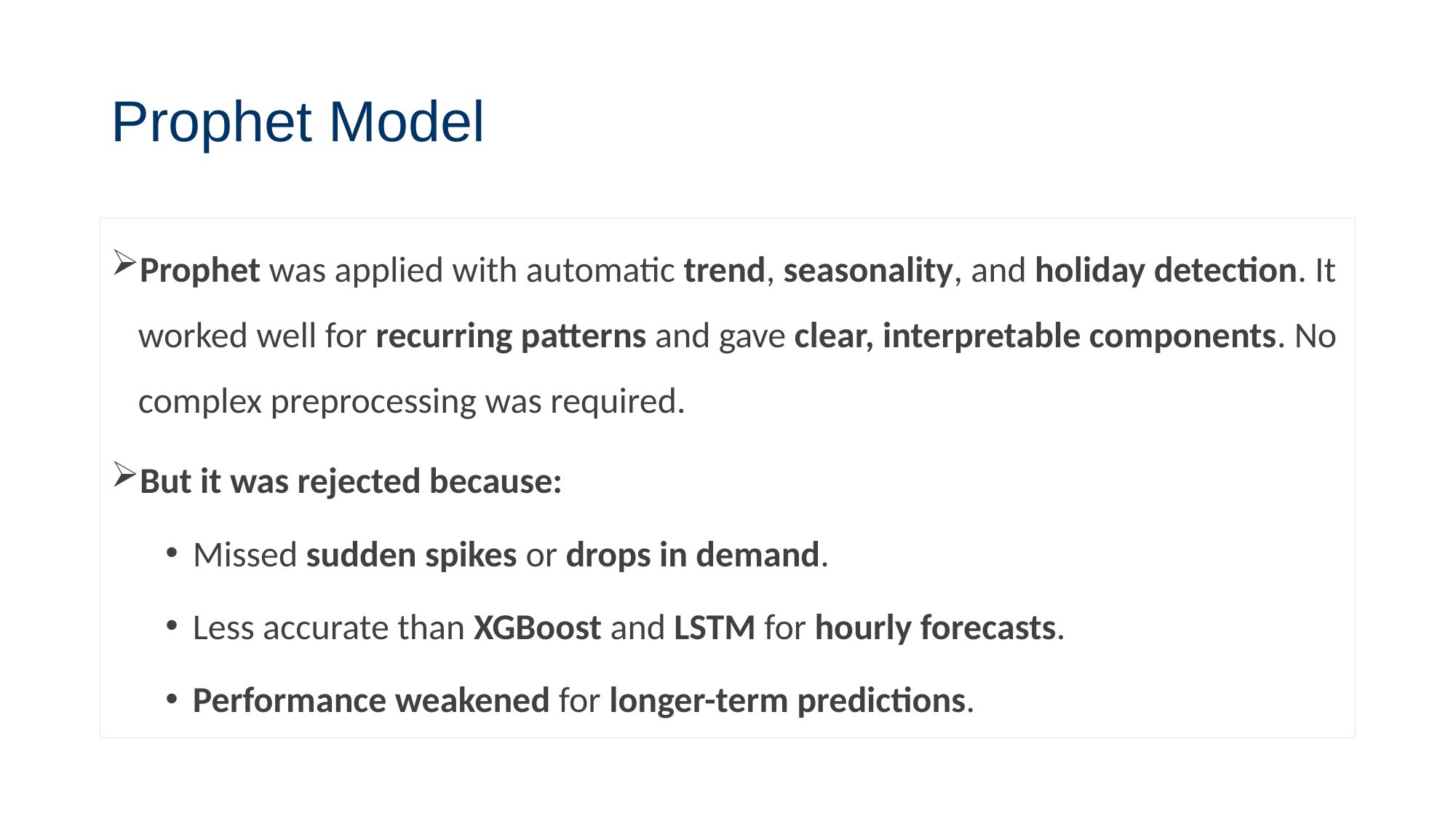

# Prophet Model
Prophet was applied with automatic trend, seasonality, and holiday detection. It worked well for recurring patterns and gave clear, interpretable components. No complex preprocessing was required.
But it was rejected because:
Missed sudden spikes or drops in demand.
Less accurate than XGBoost and LSTM for hourly forecasts.
Performance weakened for longer-term predictions.